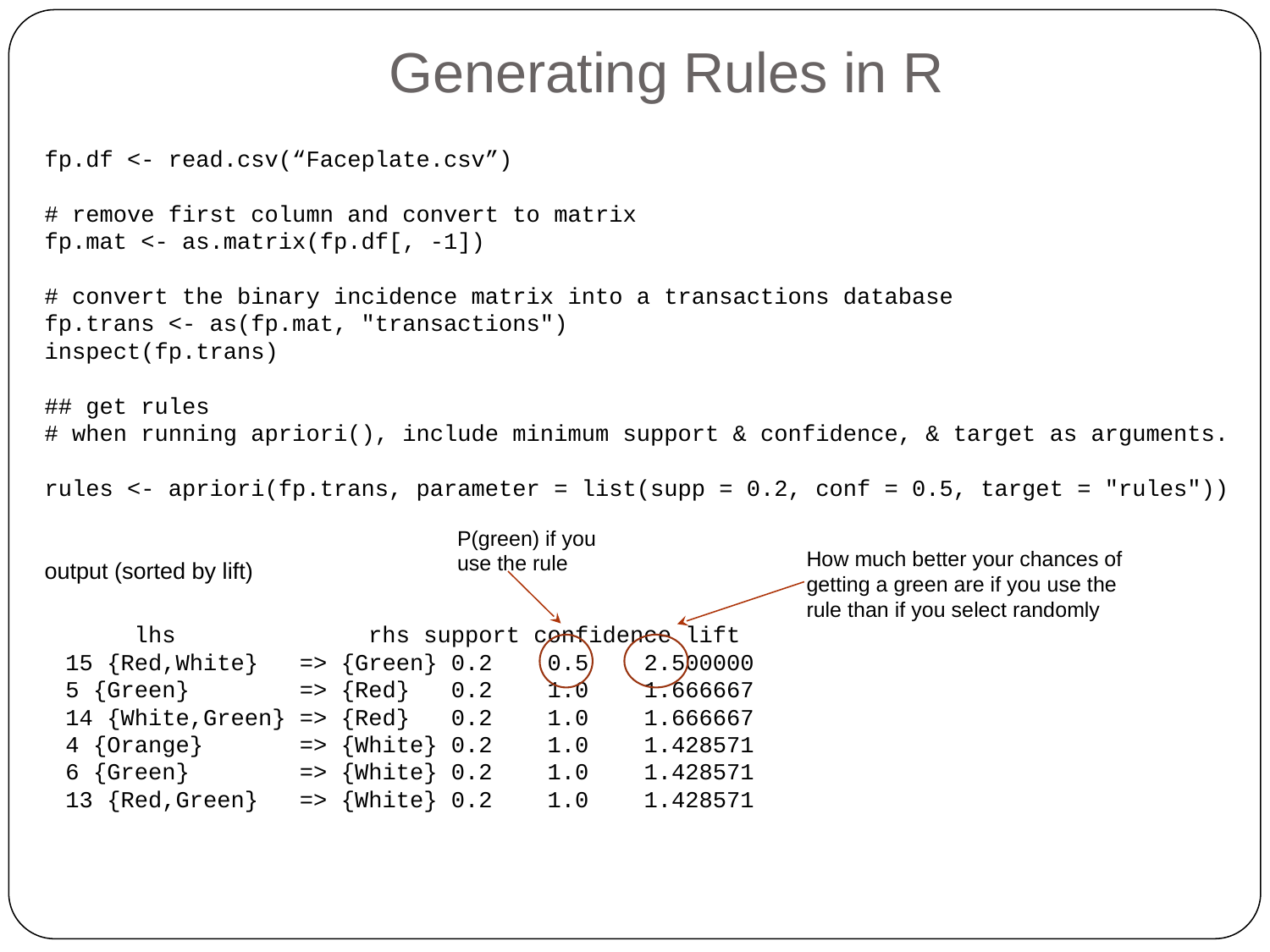

# Generating Rules in R
fp.df <- read.csv(“Faceplate.csv”)

# remove first column and convert to matrix
fp.mat <- as.matrix(fp.df[, -1])

# convert the binary incidence matrix into a transactions database
fp.trans <- as(fp.mat, "transactions")
inspect(fp.trans)

## get rules
# when running apriori(), include minimum support & confidence, & target as arguments.

rules <- apriori(fp.trans, parameter = list(supp = 0.2, conf = 0.5, target = "rules"))

output (sorted by lift)
P(green) if you use the rule
How much better your chances of getting a green are if you use the rule than if you select randomly
     lhs              rhs support confidence lift
15 {Red,White}   => {Green} 0.2    0.5    2.500000
5 {Green}        => {Red}   0.2    1.0    1.666667
14 {White,Green} => {Red}   0.2    1.0    1.666667
4 {Orange}       => {White} 0.2    1.0    1.428571
6 {Green}        => {White} 0.2    1.0    1.428571
13 {Red,Green}   => {White} 0.2    1.0    1.428571